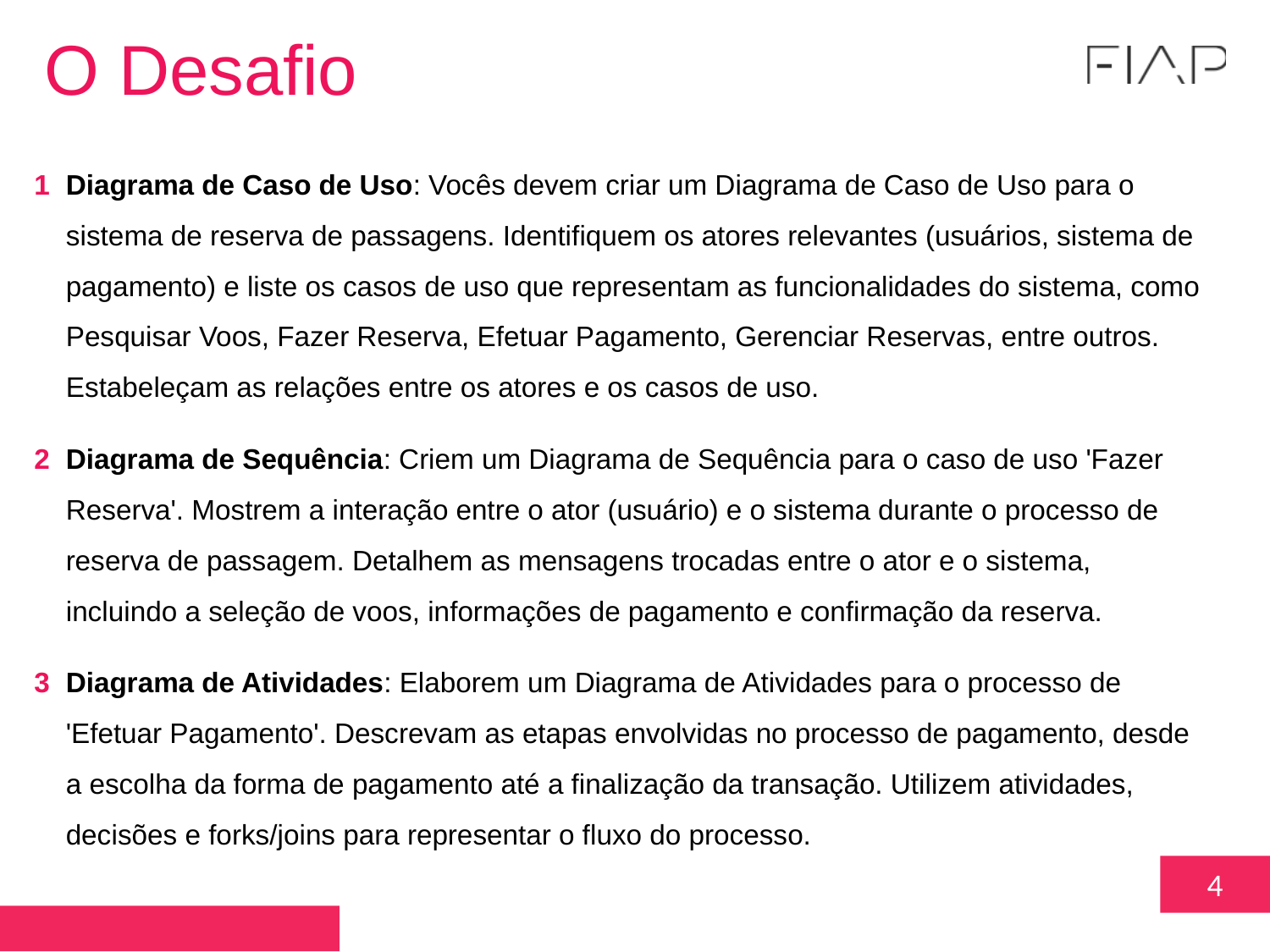

O Desafio
Diagrama de Caso de Uso: Vocês devem criar um Diagrama de Caso de Uso para o sistema de reserva de passagens. Identifiquem os atores relevantes (usuários, sistema de pagamento) e liste os casos de uso que representam as funcionalidades do sistema, como Pesquisar Voos, Fazer Reserva, Efetuar Pagamento, Gerenciar Reservas, entre outros. Estabeleçam as relações entre os atores e os casos de uso.
Diagrama de Sequência: Criem um Diagrama de Sequência para o caso de uso 'Fazer Reserva'. Mostrem a interação entre o ator (usuário) e o sistema durante o processo de reserva de passagem. Detalhem as mensagens trocadas entre o ator e o sistema, incluindo a seleção de voos, informações de pagamento e confirmação da reserva.
Diagrama de Atividades: Elaborem um Diagrama de Atividades para o processo de 'Efetuar Pagamento'. Descrevam as etapas envolvidas no processo de pagamento, desde a escolha da forma de pagamento até a finalização da transação. Utilizem atividades, decisões e forks/joins para representar o fluxo do processo.